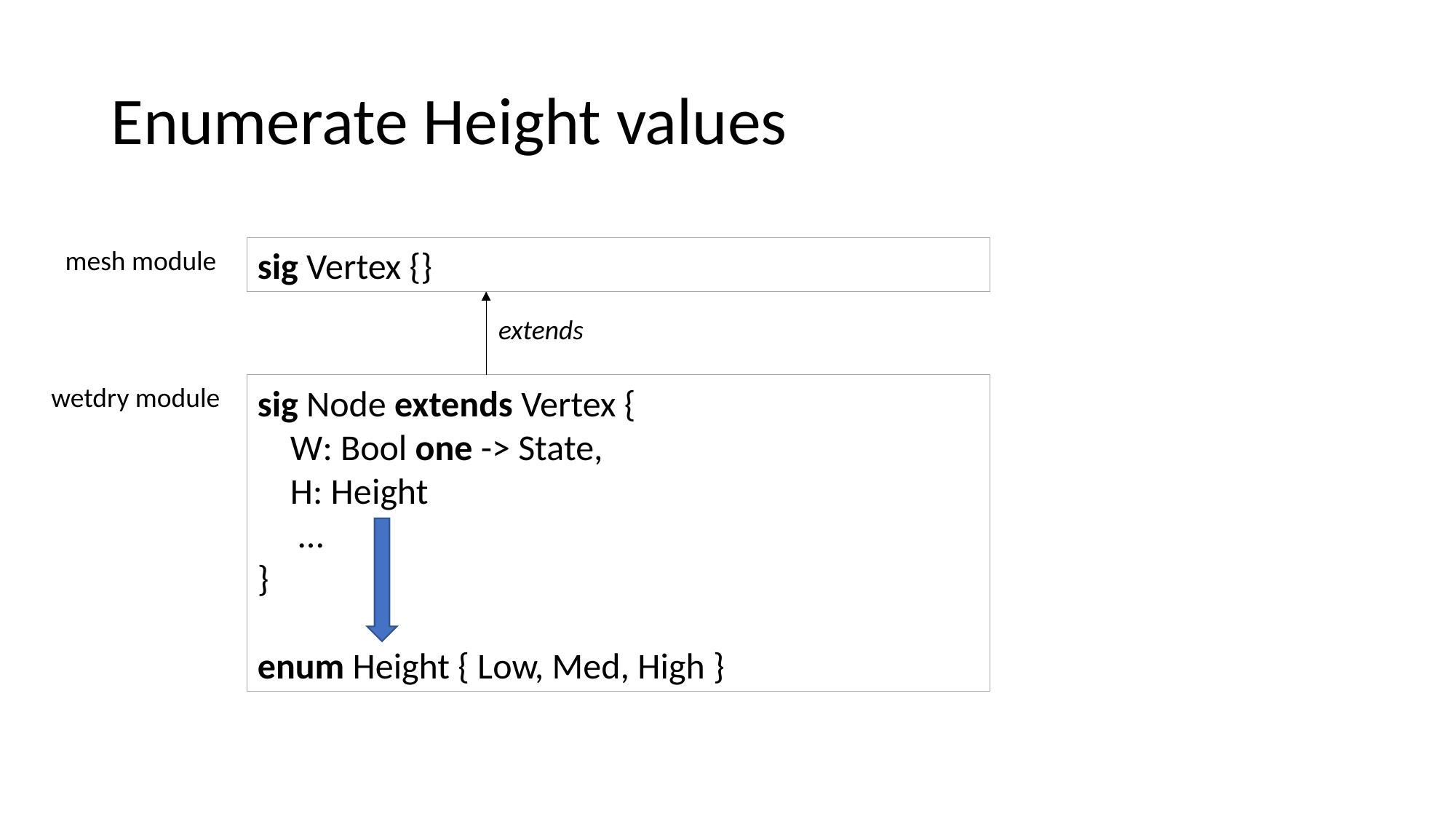

# Enumerate Height values
mesh module
sig Vertex {}
extends
wetdry module
sig Node extends Vertex {
    W: Bool one -> State,
    H: Height
     …
}

enum Height { Low, Med, High }